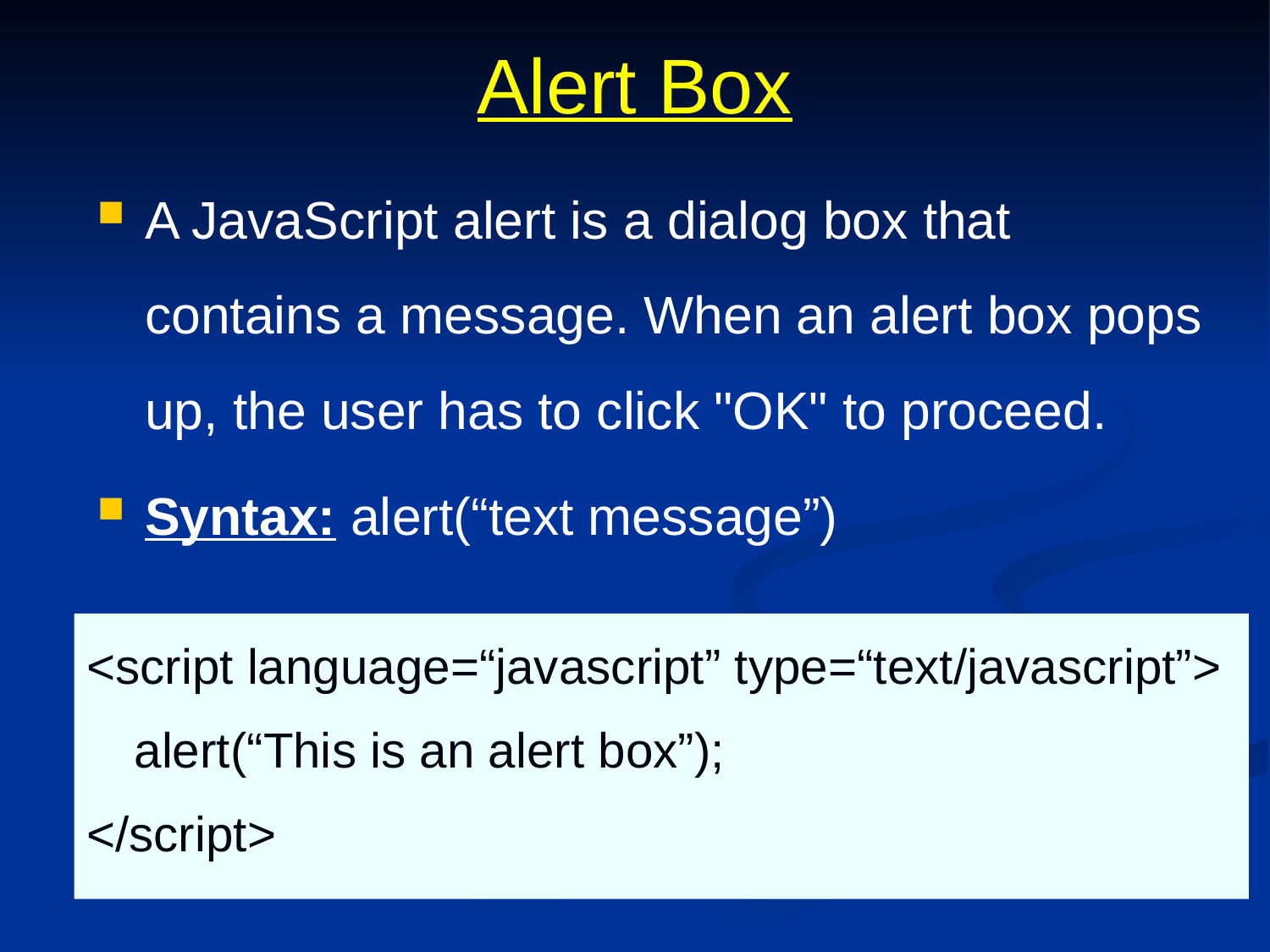

# Alert Box
A JavaScript alert is a dialog box that contains a message. When an alert box pops up, the user has to click "OK" to proceed.
Syntax: alert(“text message”)
<script language=“javascript” type=“text/javascript”>
	alert(“This is an alert box”);
</script>